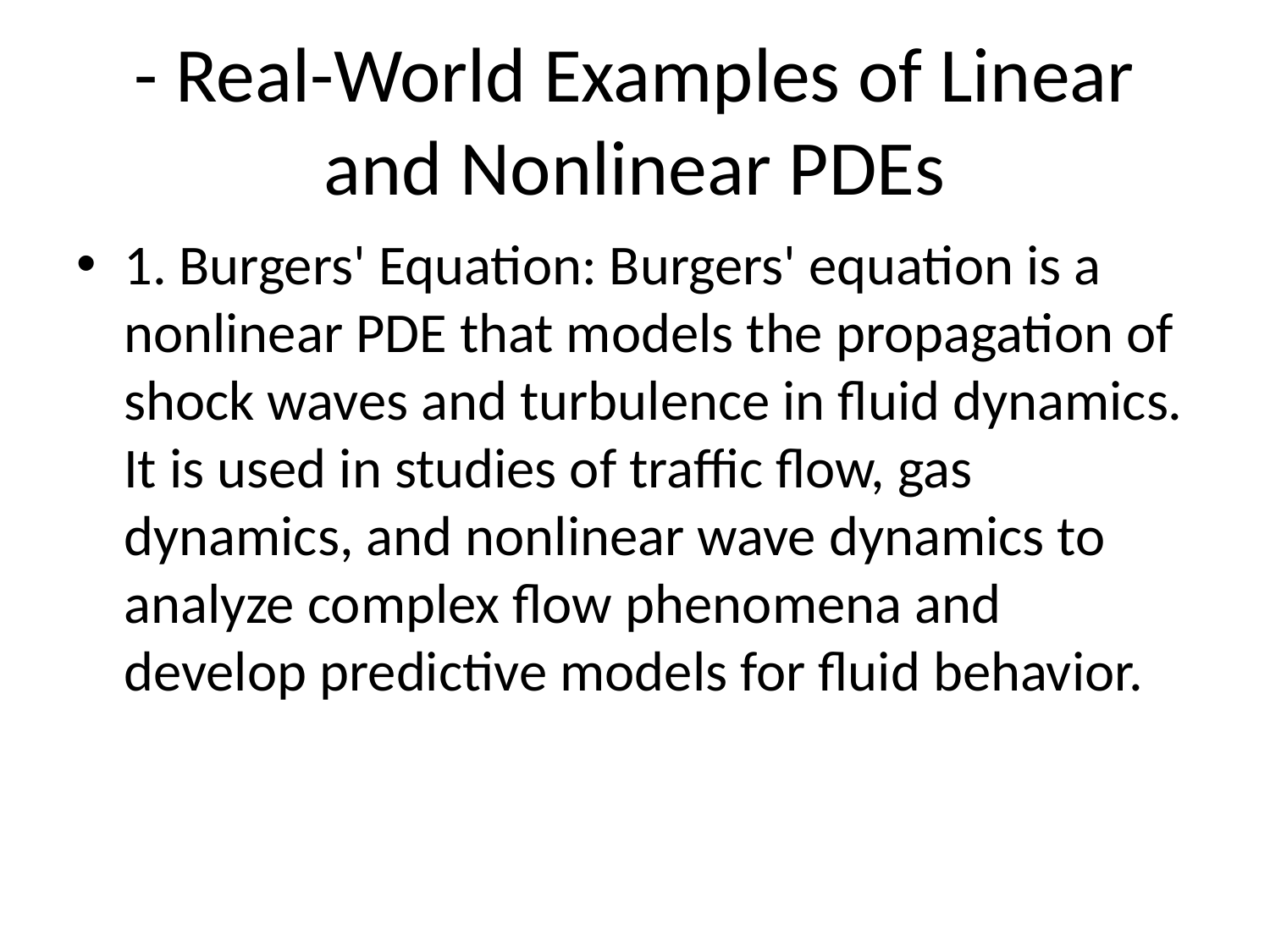

# - Real-World Examples of Linear and Nonlinear PDEs
1. Burgers' Equation: Burgers' equation is a nonlinear PDE that models the propagation of shock waves and turbulence in fluid dynamics. It is used in studies of traffic flow, gas dynamics, and nonlinear wave dynamics to analyze complex flow phenomena and develop predictive models for fluid behavior.